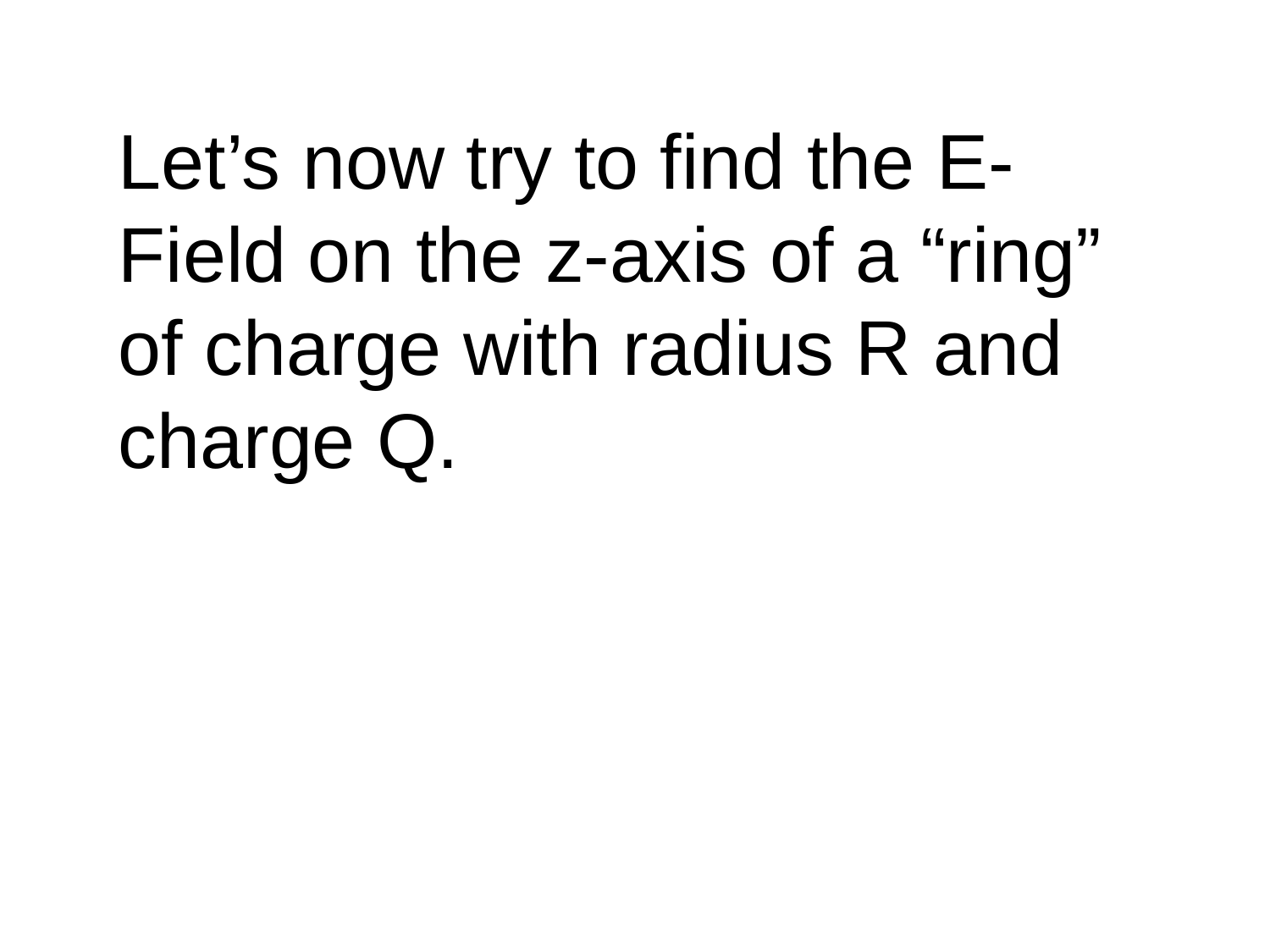

Let’s now try to find the E-Field on the z-axis of a “ring” of charge with radius R and charge Q.